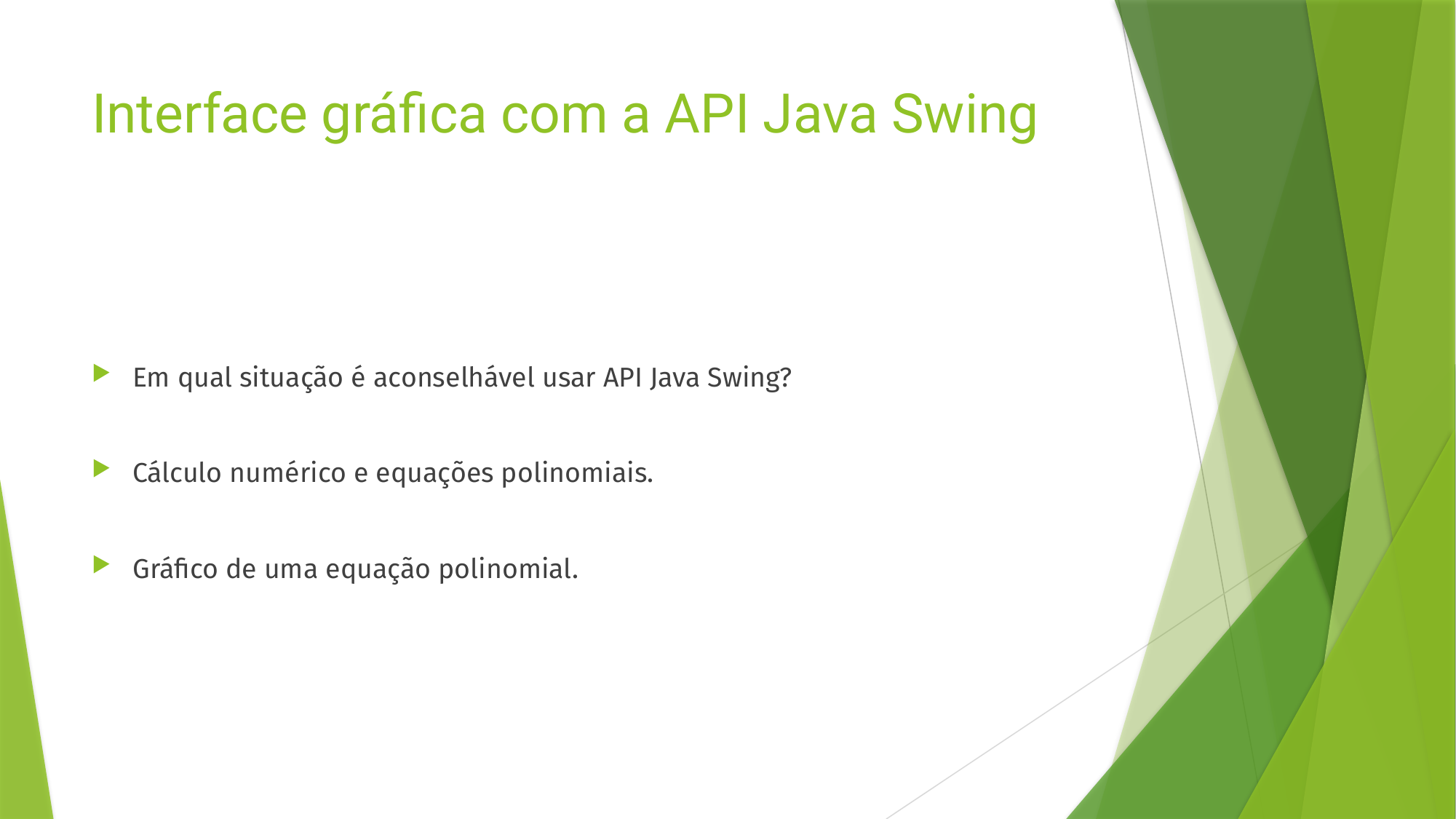

# Interface gráfica com a API Java Swing

Em qual situação é aconselhável usar API Java Swing?

Cálculo numérico e equações polinomiais.

Gráfico de uma equação polinomial.